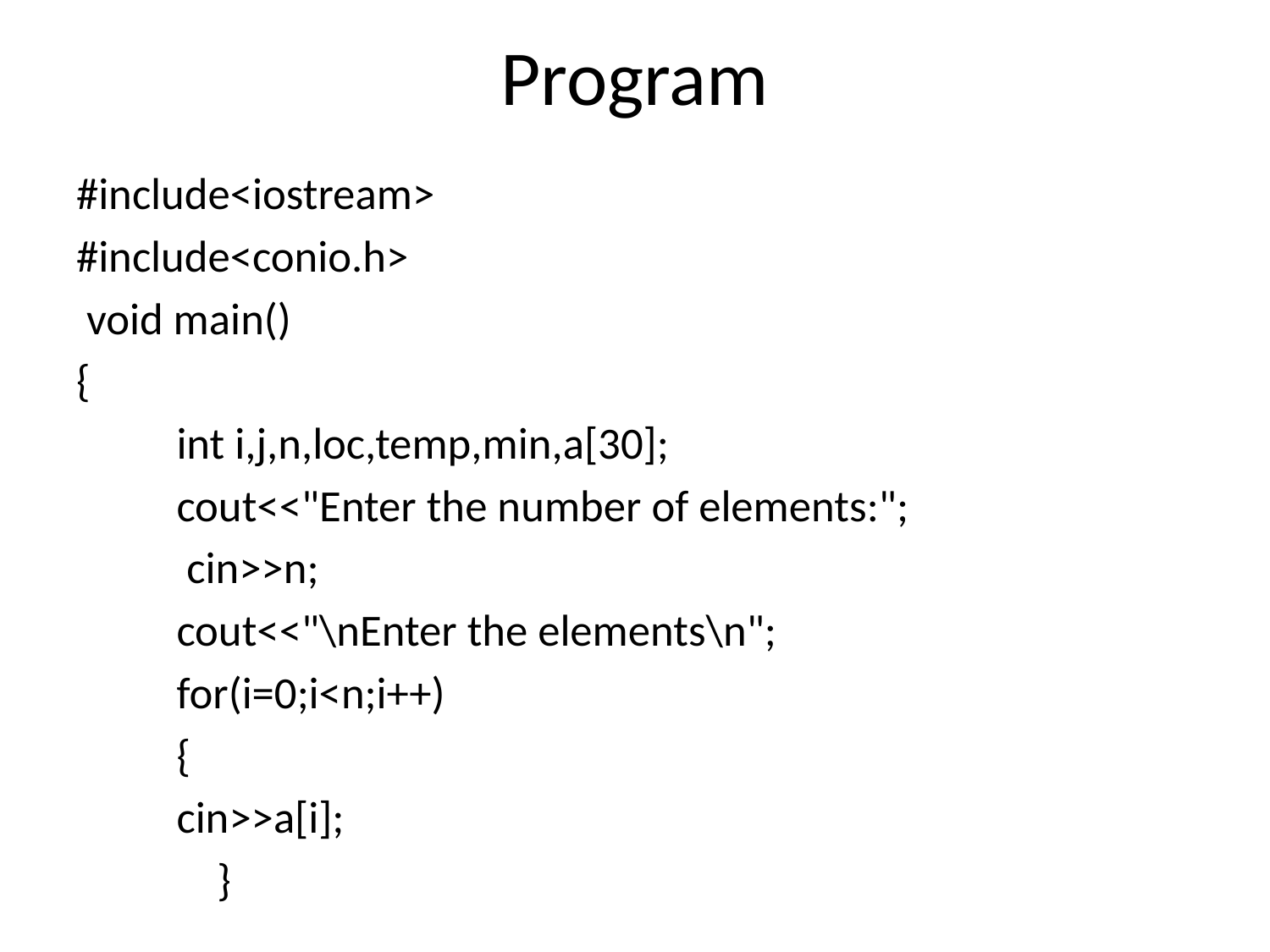

# Program
#include<iostream>
#include<conio.h>
 void main()
{
	int i,j,n,loc,temp,min,a[30];
  	cout<<"Enter the number of elements:";
	 cin>>n;
	cout<<"\nEnter the elements\n";
	for(i=0;i<n;i++)
	{
    		cin>>a[i];
	    }